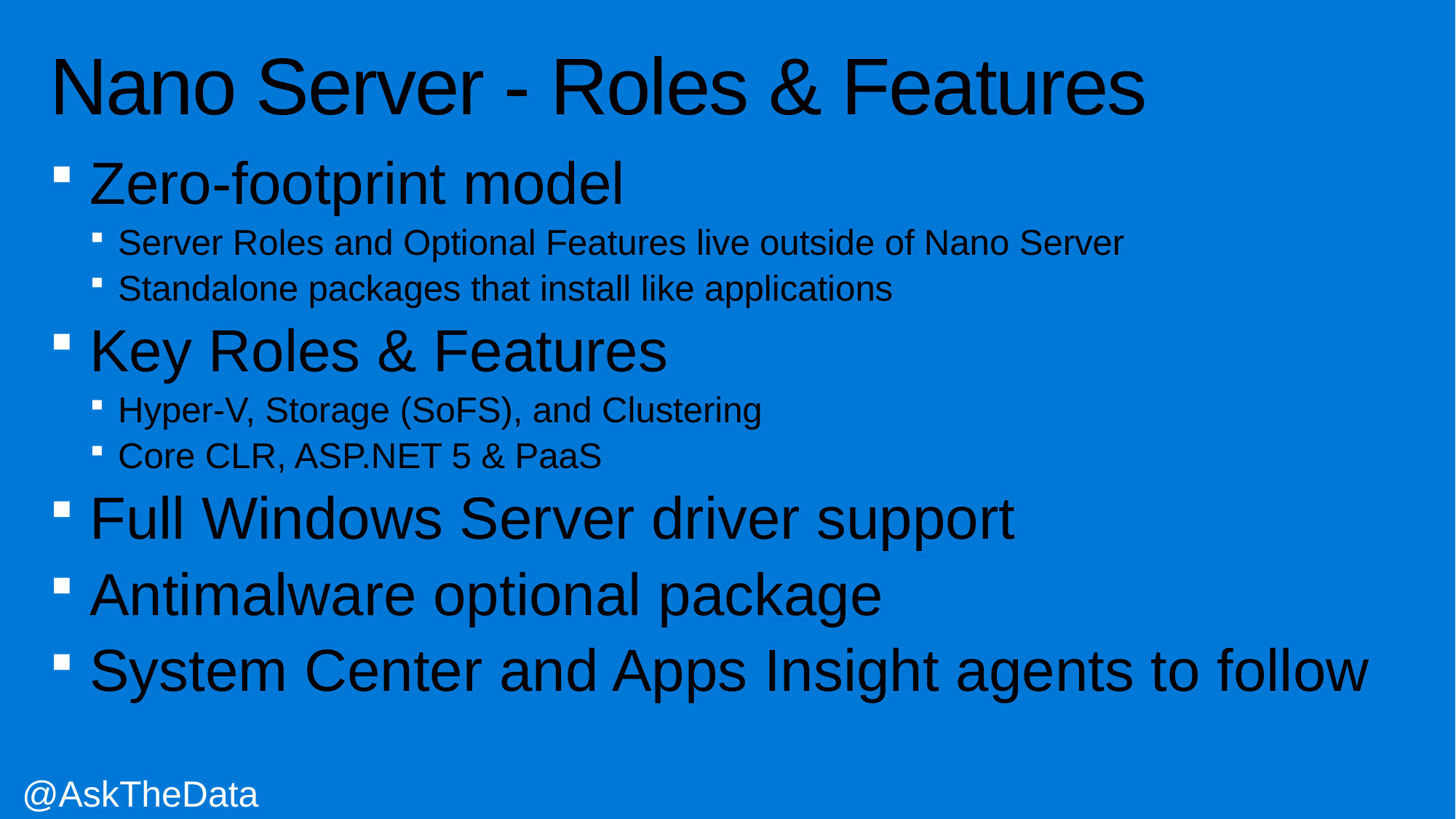

# Nano Server - Roles & Features
Zero-footprint model
Server Roles and Optional Features live outside of Nano Server
Standalone packages that install like applications
Key Roles & Features
Hyper-V, Storage (SoFS), and Clustering
Core CLR, ASP.NET 5 & PaaS
Full Windows Server driver support
Antimalware optional package
System Center and Apps Insight agents to follow